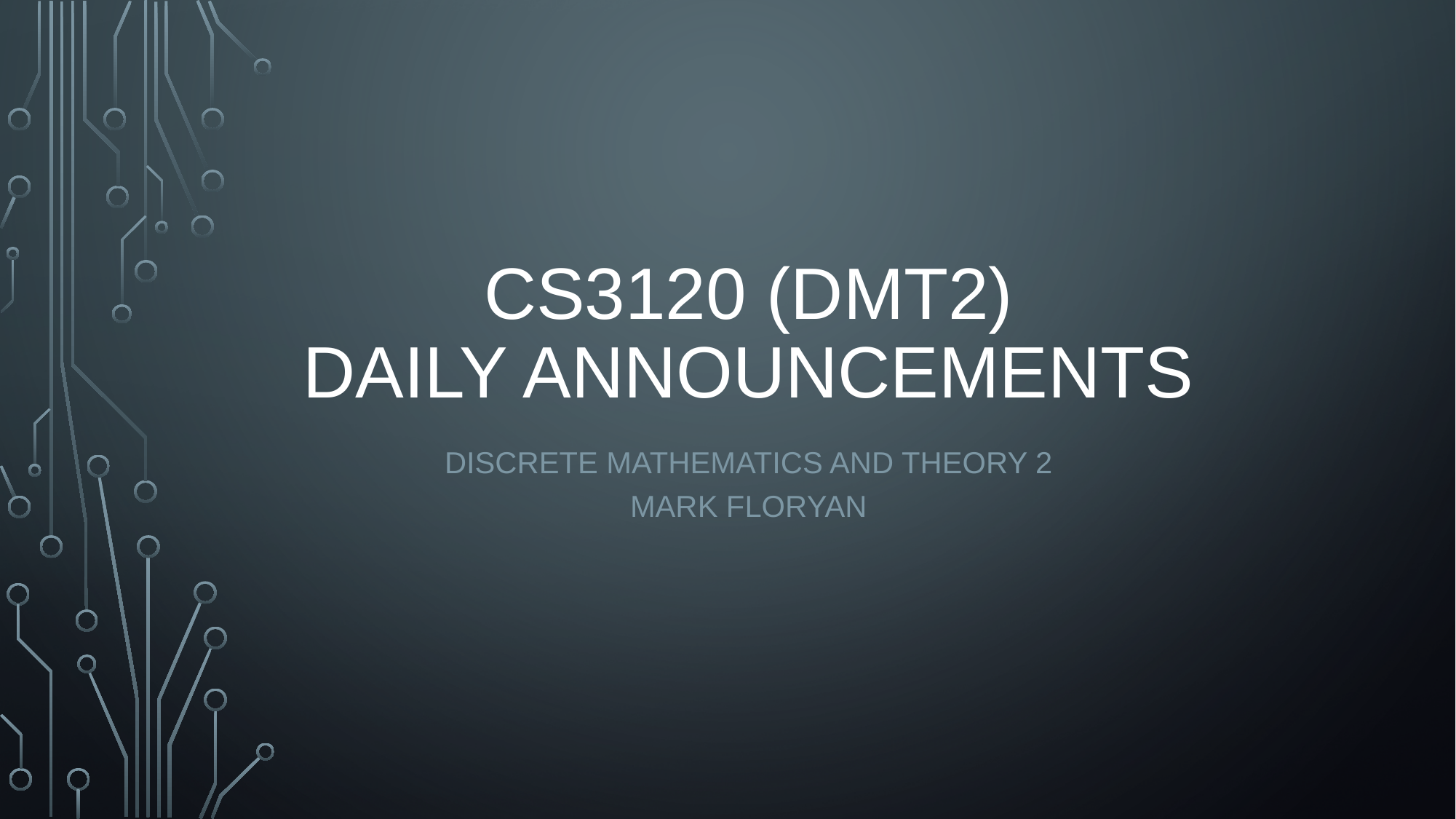

# CS3120 (DMT2) Daily Announcements
Discrete Mathematics and Theory 2
Mark Floryan